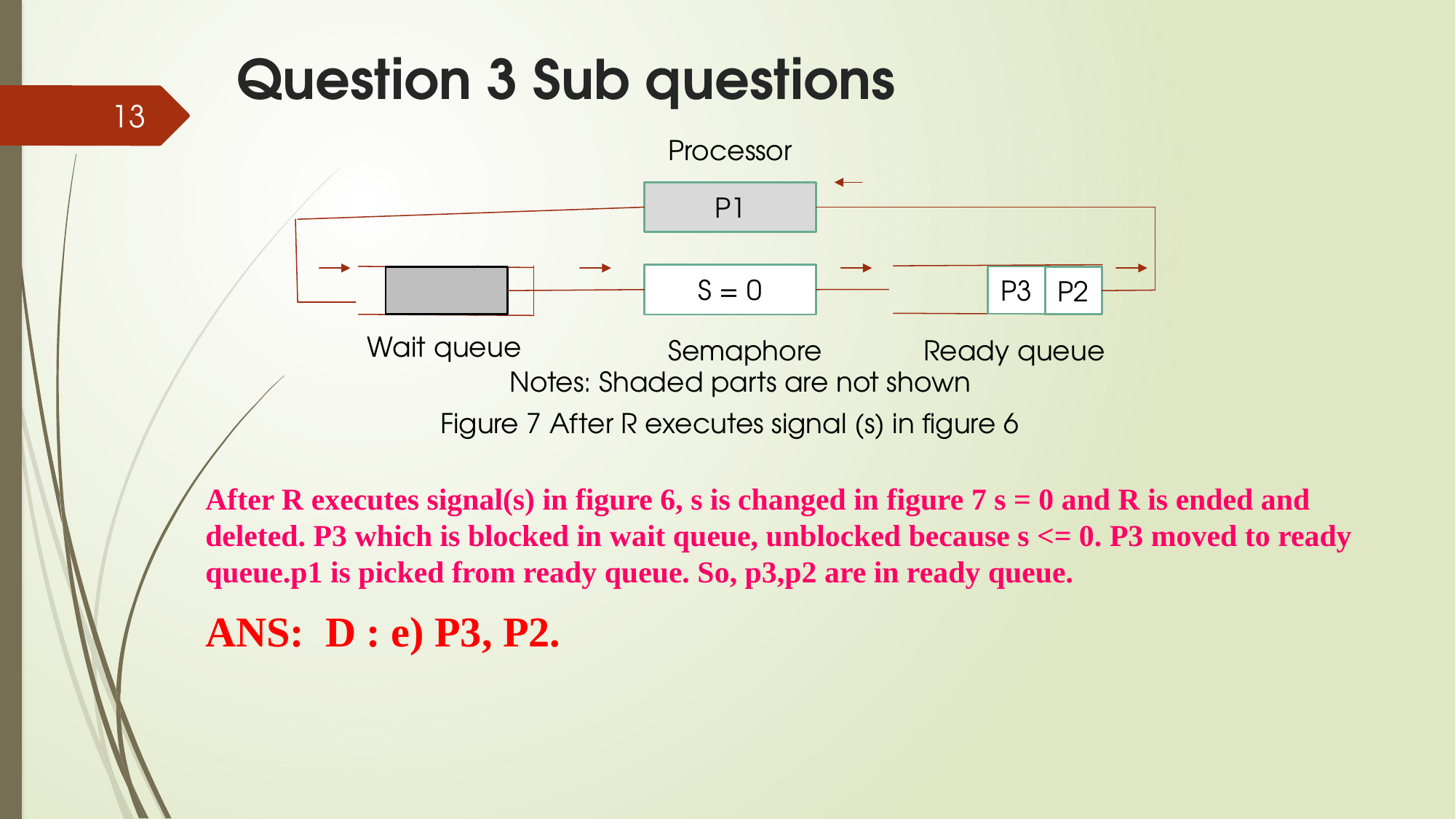

# Question 3 Sub questions
13
Processor
P1
S = 0
P3

P2
Wait queue
Semaphore
Ready queue
Notes: Shaded parts are not shown
Figure 7 After R executes signal (s) in figure 6
After R executes signal(s) in figure 6, s is changed in figure 7 s = 0 and R is ended and deleted. P3 which is blocked in wait queue, unblocked because s <= 0. P3 moved to ready queue.p1 is picked from ready queue. So, p3,p2 are in ready queue.
ANS:  D : e) P3, P2.